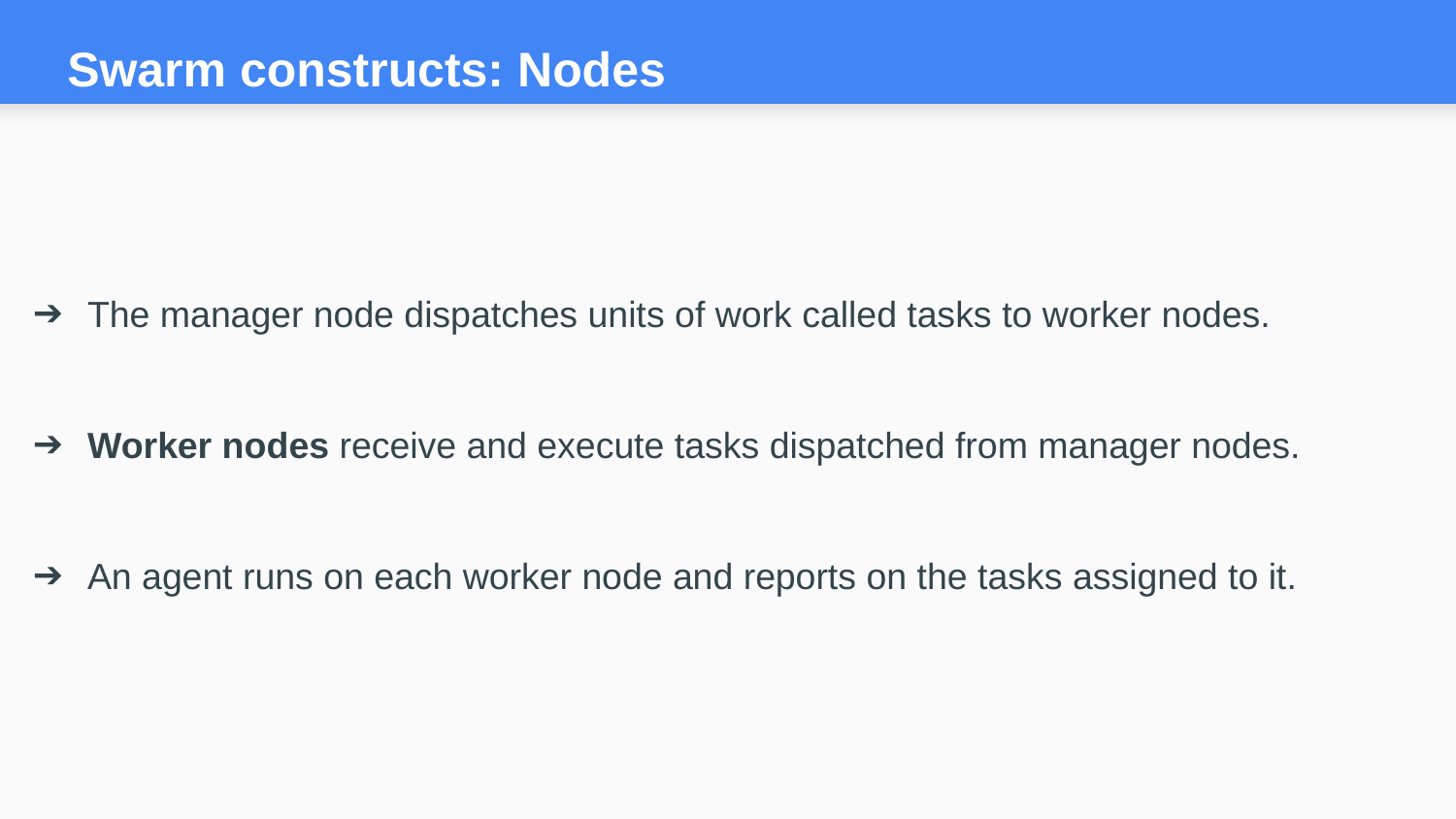

# Swarm constructs: Nodes
The manager node dispatches units of work called tasks to worker nodes.

Worker nodes receive and execute tasks dispatched from manager nodes.

An agent runs on each worker node and reports on the tasks assigned to it.